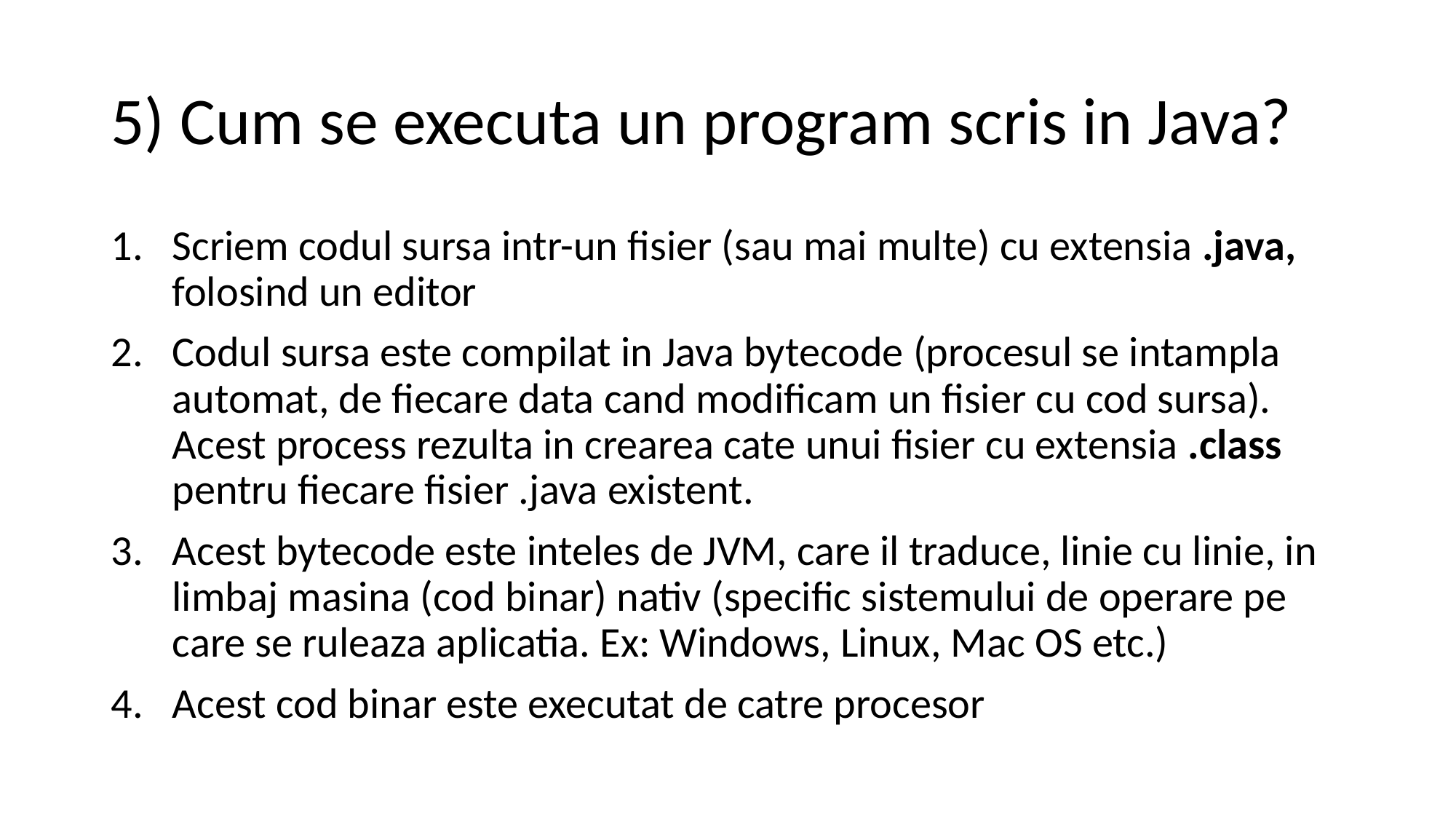

# 5) Cum se executa un program scris in Java?
Scriem codul sursa intr-un fisier (sau mai multe) cu extensia .java, folosind un editor
Codul sursa este compilat in Java bytecode (procesul se intampla automat, de fiecare data cand modificam un fisier cu cod sursa). Acest process rezulta in crearea cate unui fisier cu extensia .class pentru fiecare fisier .java existent.
Acest bytecode este inteles de JVM, care il traduce, linie cu linie, in limbaj masina (cod binar) nativ (specific sistemului de operare pe care se ruleaza aplicatia. Ex: Windows, Linux, Mac OS etc.)
Acest cod binar este executat de catre procesor